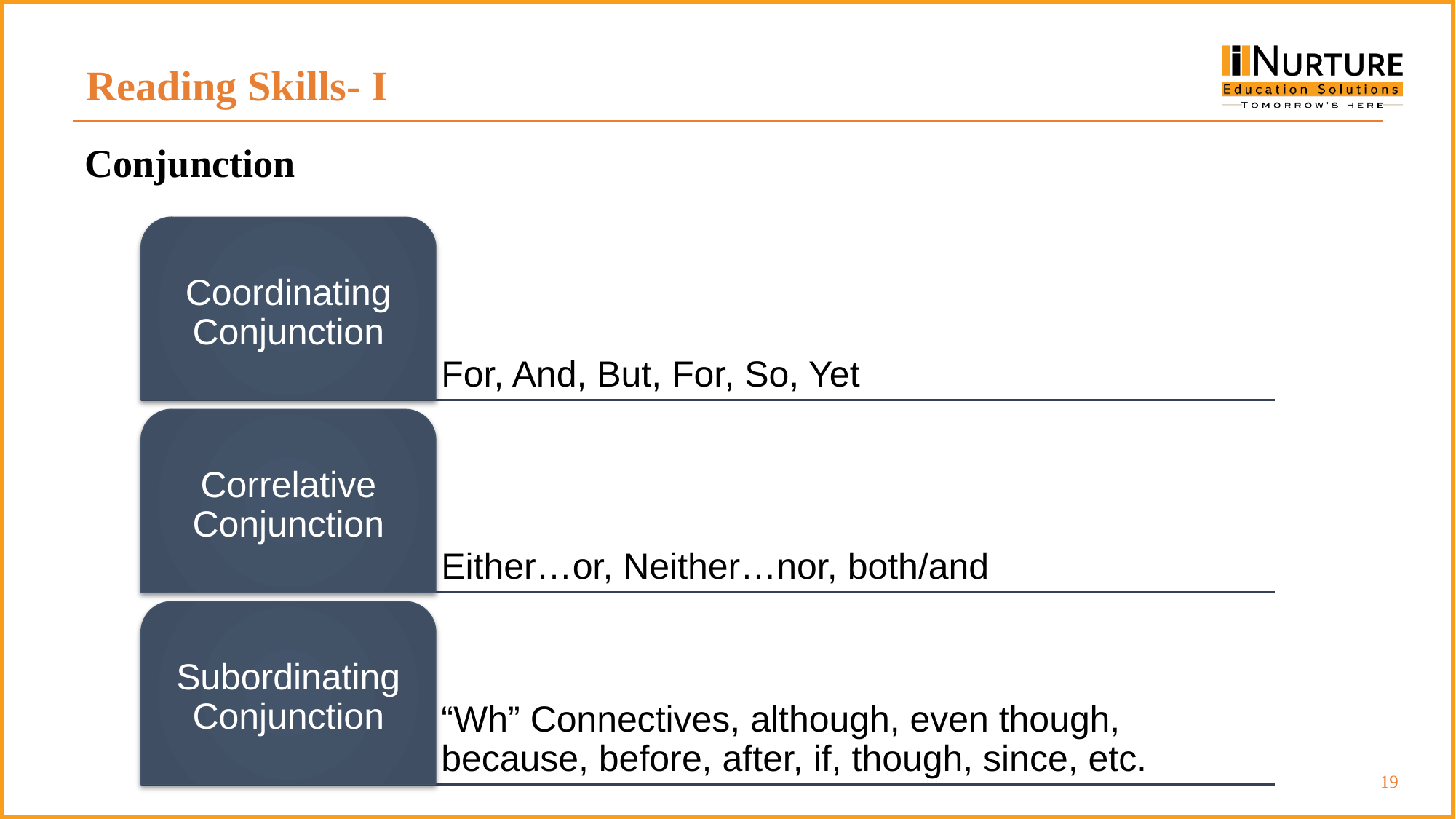

Reading Skills- I
Conjunction

For, And, But, For, So, Yet
Coordinating Conjunction

Either…or, Neither…nor, both/and
Correlative Conjunction

“Wh” Connectives, although, even though, because, before, after, if, though, since, etc.
Subordinating Conjunction
19